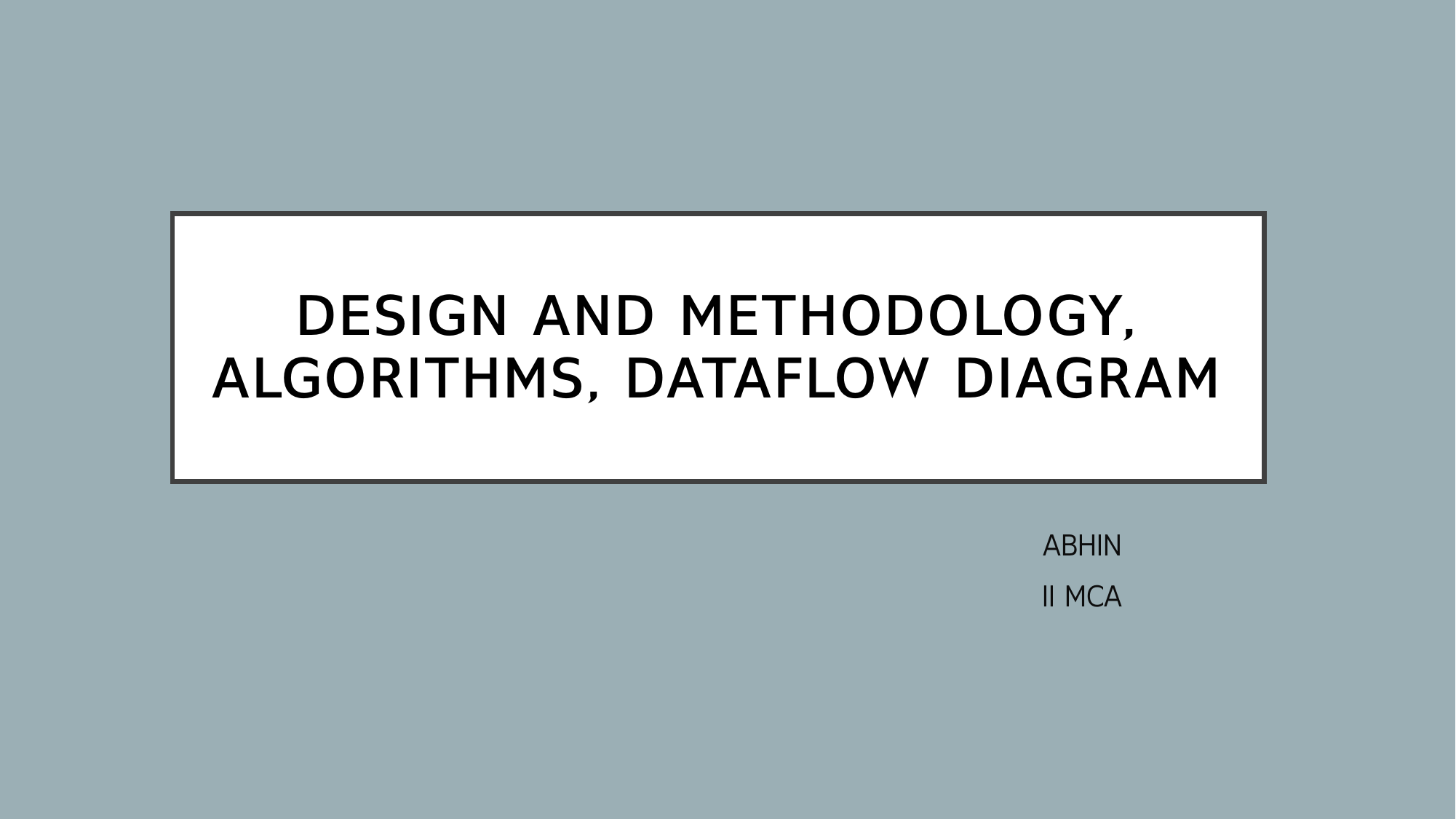

# Design and Methodology, Algorithms, Dataflow Diagram
ABHIN
II MCA